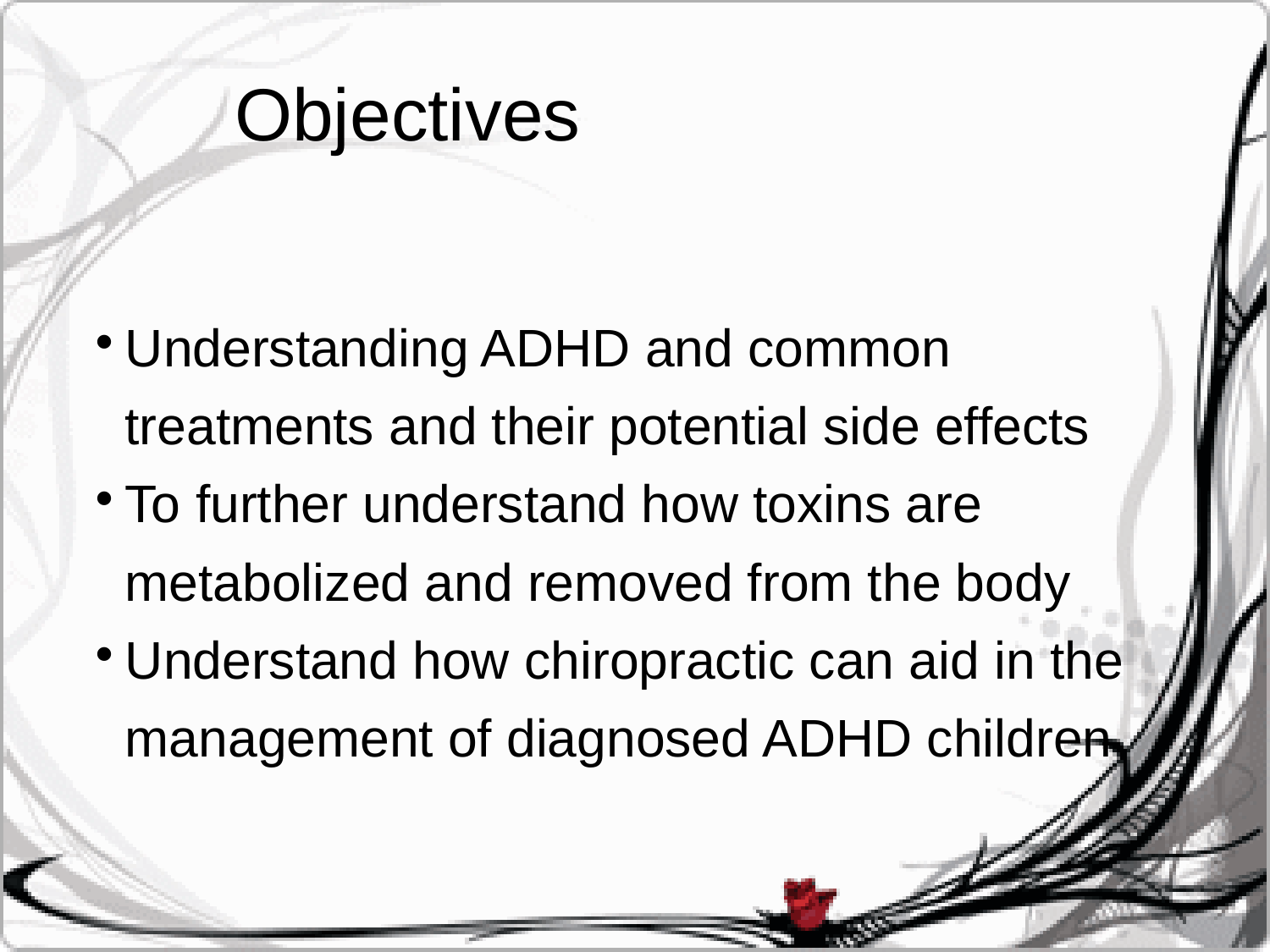

Objectives
Understanding ADHD and common treatments and their potential side effects
To further understand how toxins are metabolized and removed from the body
Understand how chiropractic can aid in the management of diagnosed ADHD children